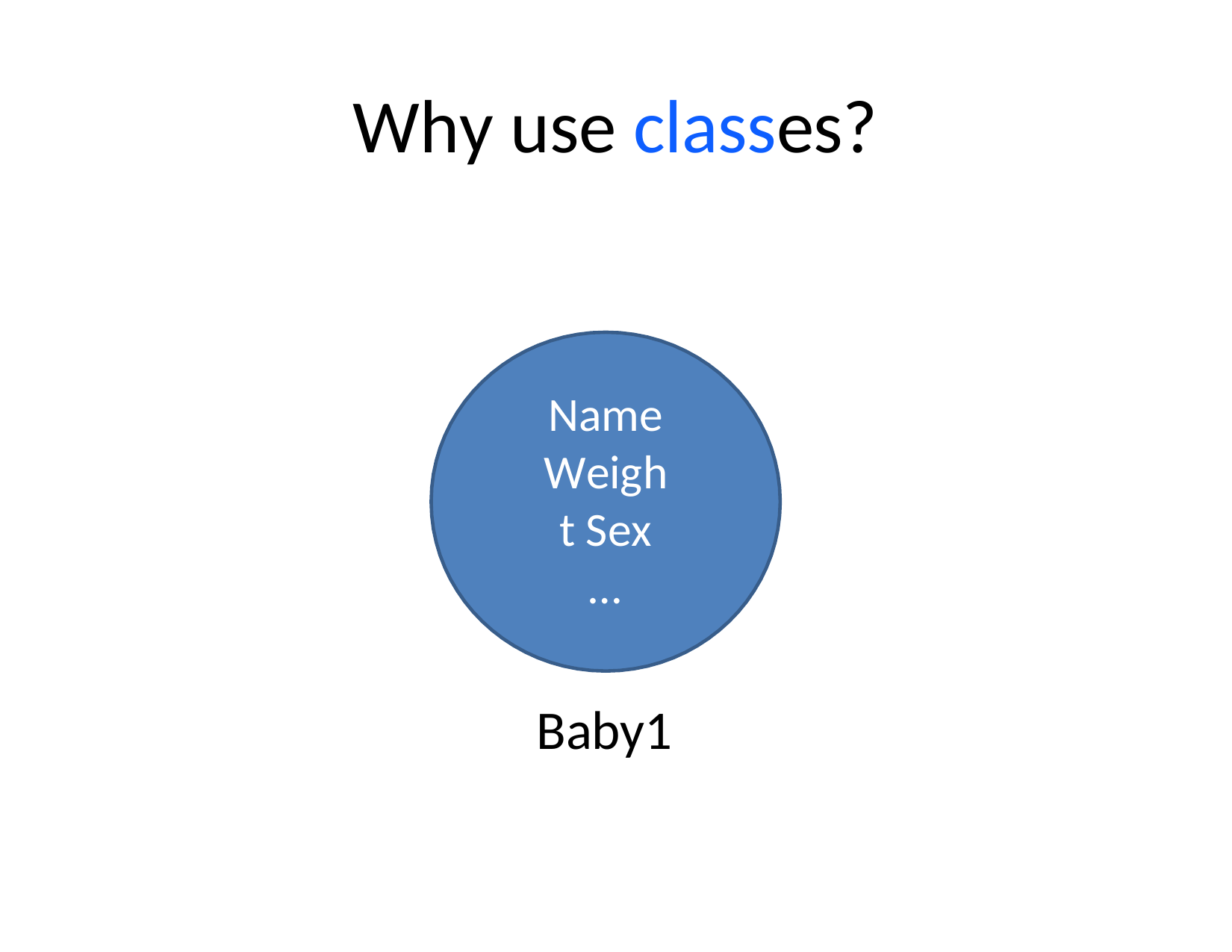

# Why use classes?

Name Weight Sex
…

Baby1